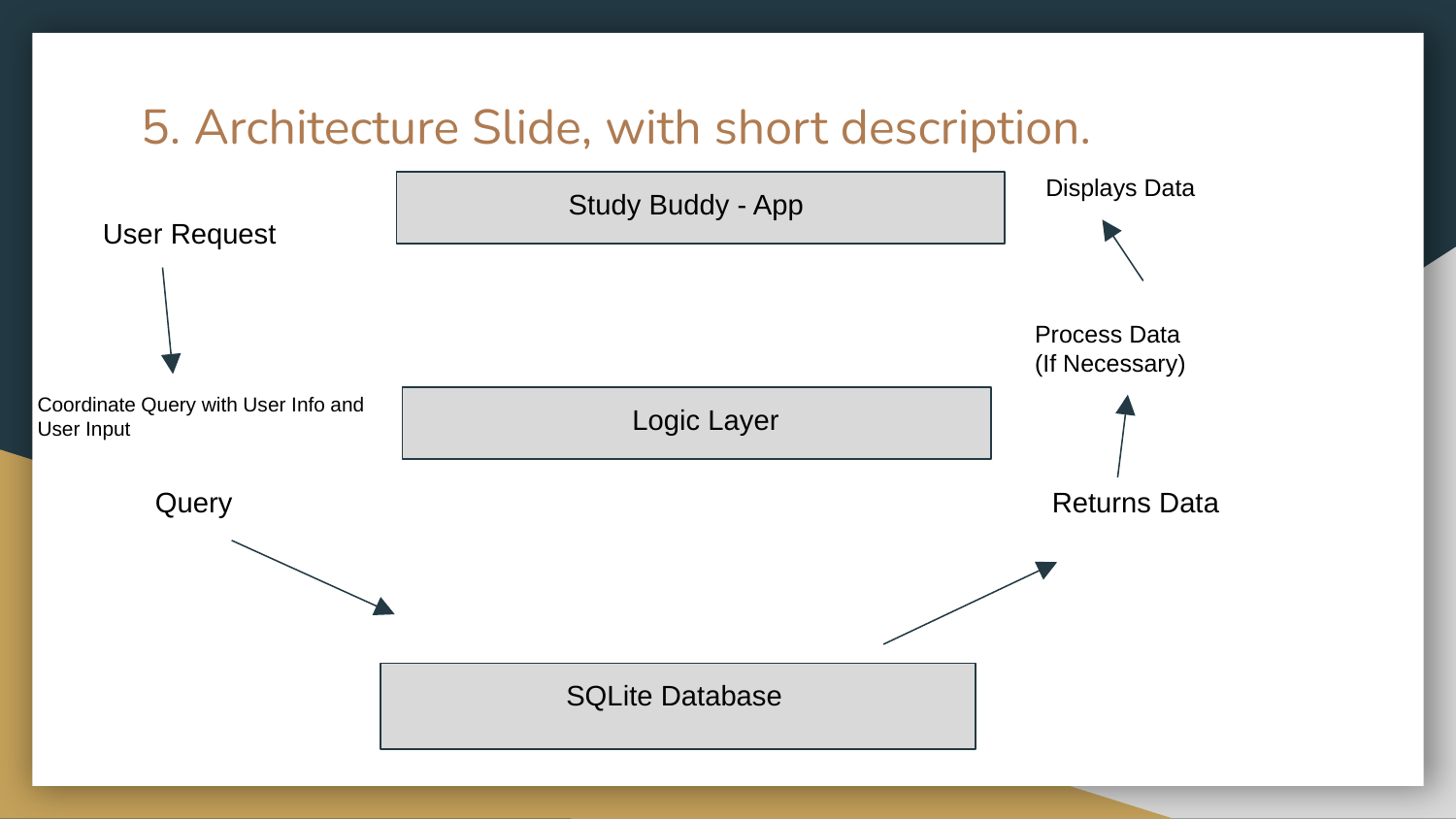

# 5. Architecture Slide, with short description.
Displays Data
Study Buddy - App

User Request
Process Data
(If Necessary)
Coordinate Query with User Info and User Input

Logic Layer
Query
Returns Data

SQLite Database